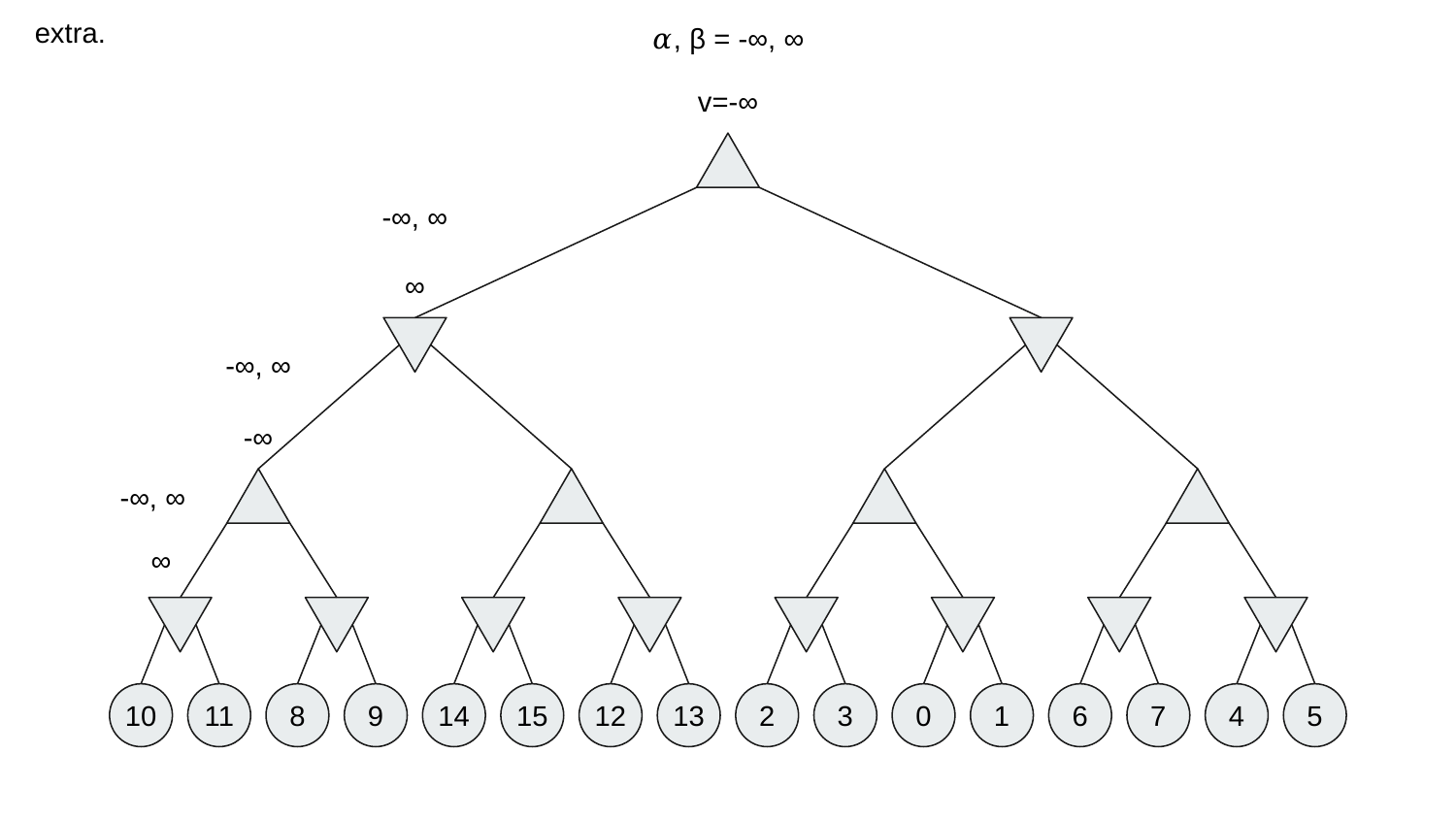

extra.
𝛼, β = -∞, ∞
v=-∞

-∞, ∞

∞

-∞, ∞

-∞

-∞, ∞

∞

10
11
8
9
14
15
12
13
2
3
0
1
6
7
4
5